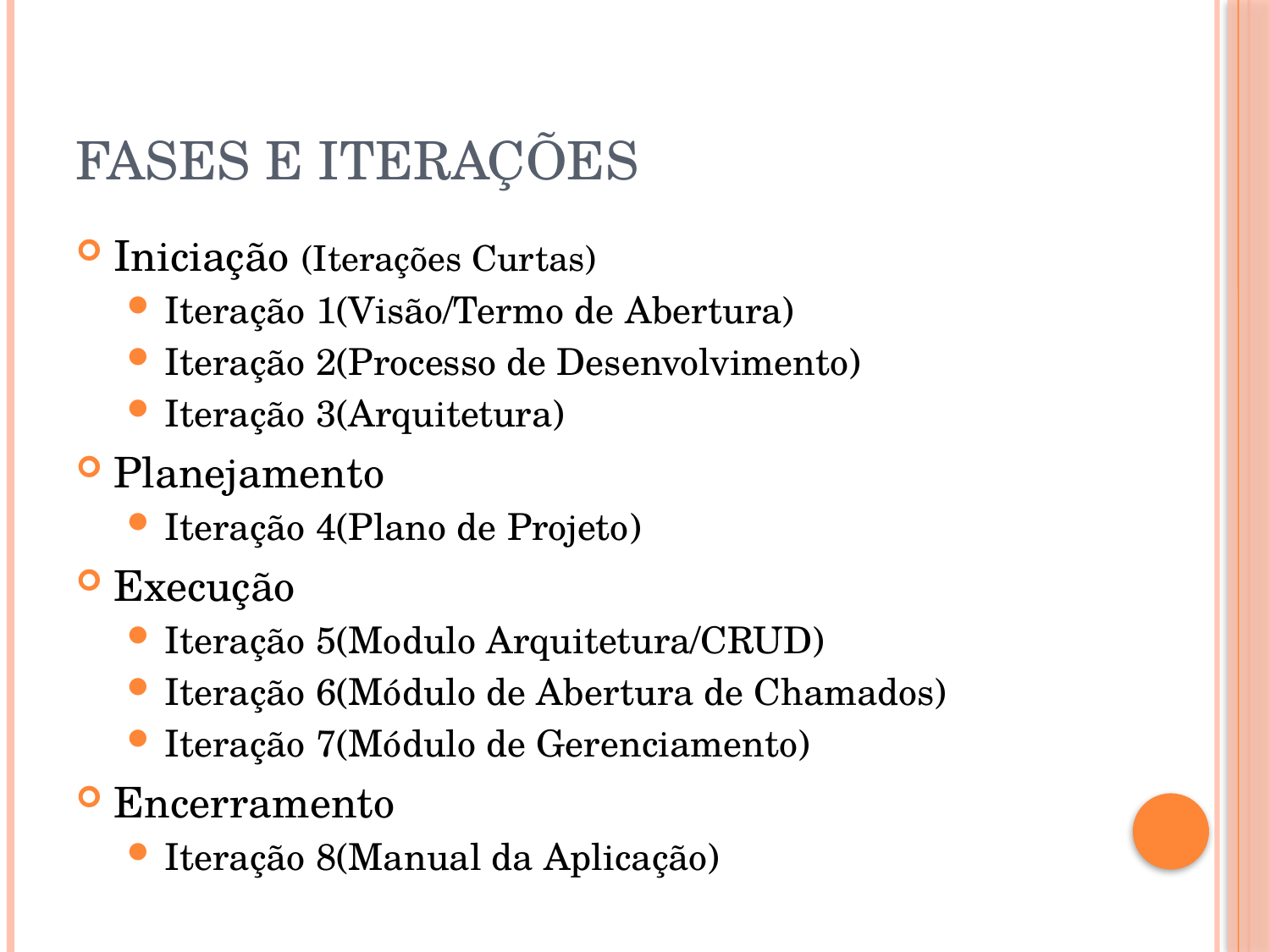

# Fases e Iterações
Iniciação (Iterações Curtas)
Iteração 1(Visão/Termo de Abertura)
Iteração 2(Processo de Desenvolvimento)
Iteração 3(Arquitetura)
Planejamento
Iteração 4(Plano de Projeto)
Execução
Iteração 5(Modulo Arquitetura/CRUD)
Iteração 6(Módulo de Abertura de Chamados)
Iteração 7(Módulo de Gerenciamento)
Encerramento
Iteração 8(Manual da Aplicação)